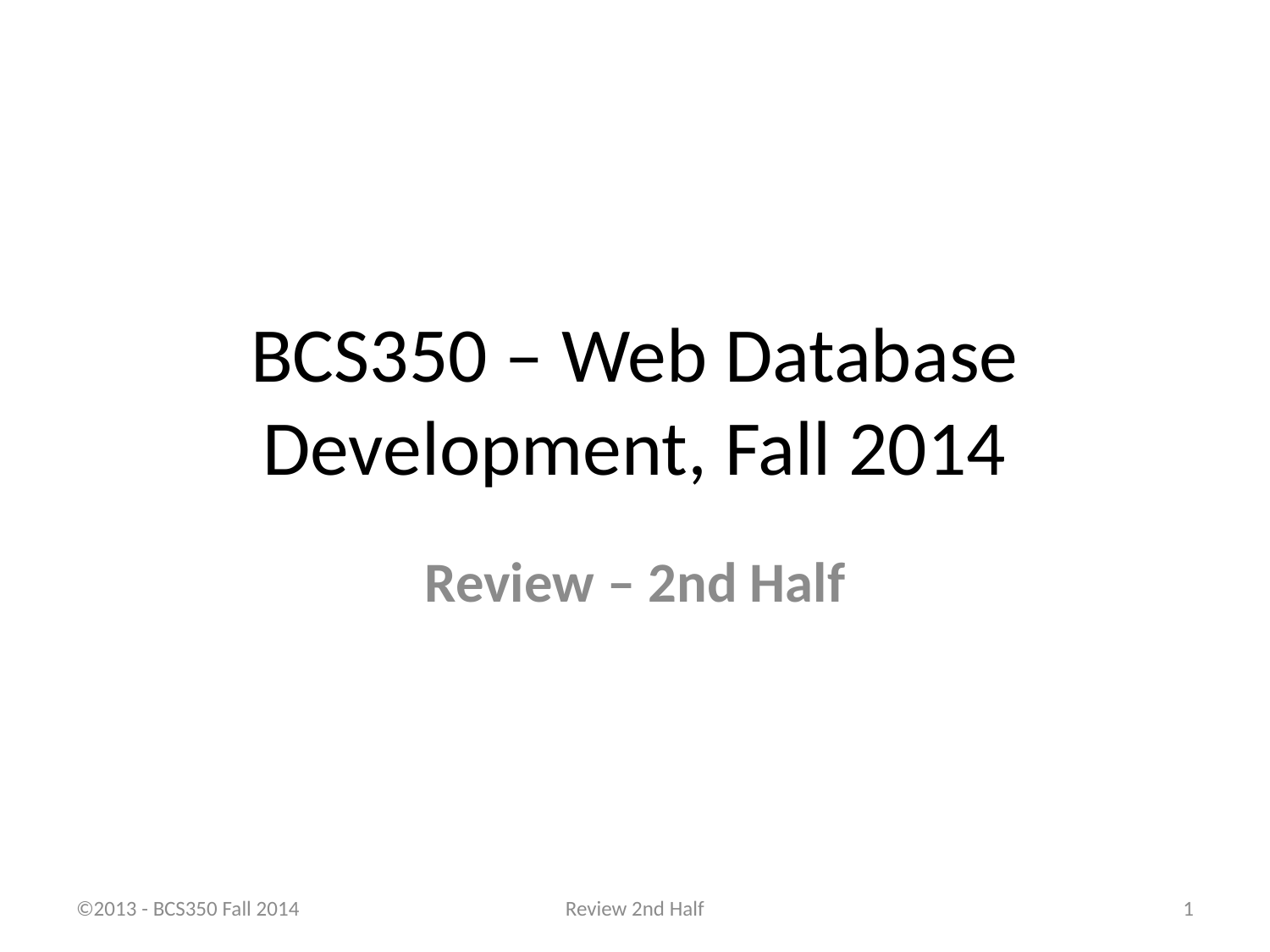

# BCS350 – Web Database Development, Fall 2014
Review – 2nd Half
©2013 - BCS350 Fall 2014
Review 2nd Half
1